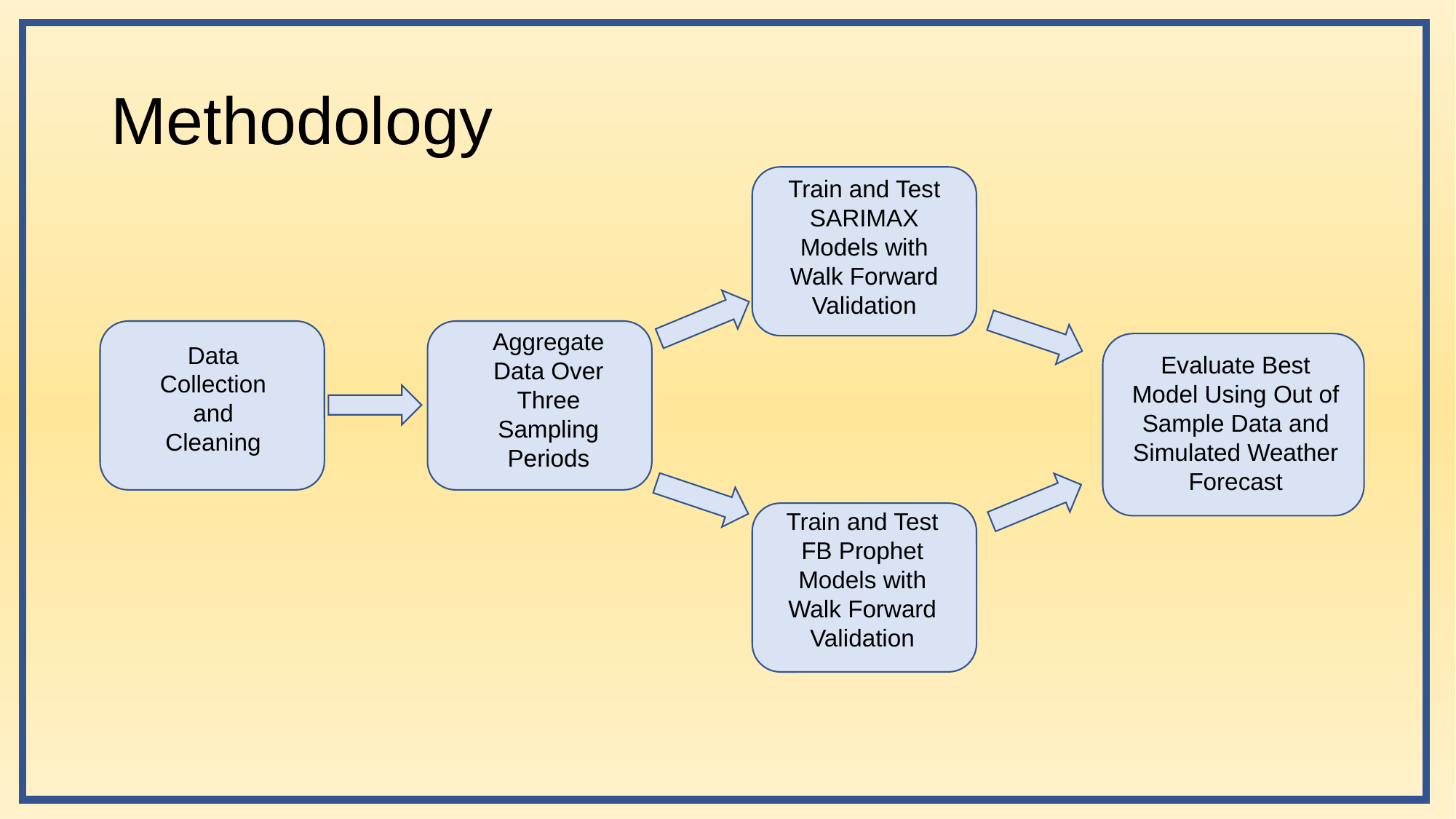

# Methodology

Train and Test SARIMAX Models with Walk Forward Validation

Aggregate Data Over Three Sampling Periods

Data Collection and Cleaning
Evaluate Best Model Using Out of Sample Data and Simulated Weather Forecast

Train and Test FB Prophet Models with Walk Forward Validation